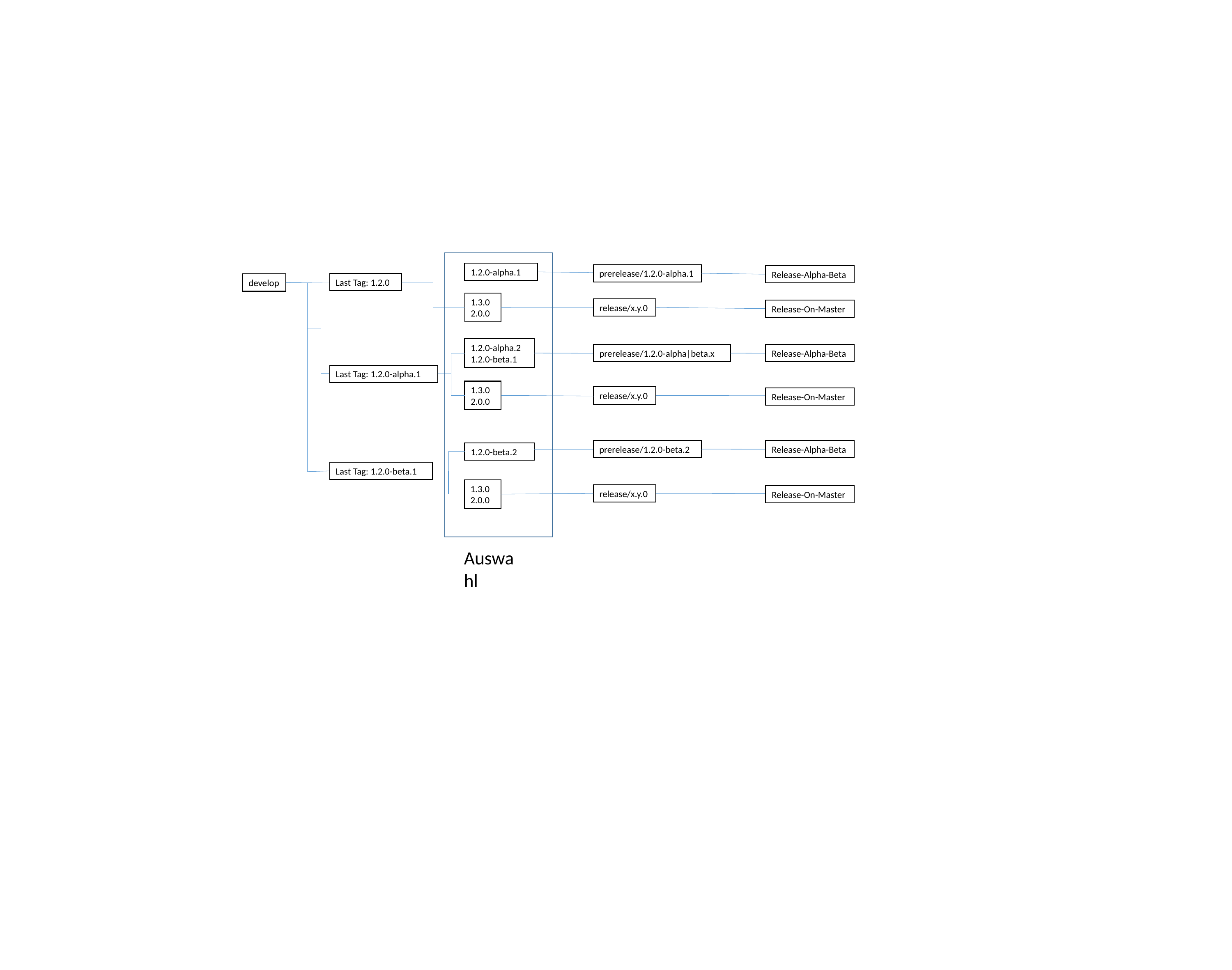

1.2.0-alpha.1
prerelease/1.2.0-alpha.1
Release-Alpha-Beta
Last Tag: 1.2.0
develop
1.3.0
2.0.0
release/x.y.0
Release-On-Master
1.2.0-alpha.2
1.2.0-beta.1
prerelease/1.2.0-alpha|beta.x
Release-Alpha-Beta
Last Tag: 1.2.0-alpha.1
1.3.0
2.0.0
release/x.y.0
Release-On-Master
prerelease/1.2.0-beta.2
Release-Alpha-Beta
1.2.0-beta.2
Last Tag: 1.2.0-beta.1
1.3.0
2.0.0
release/x.y.0
Release-On-Master
Auswahl